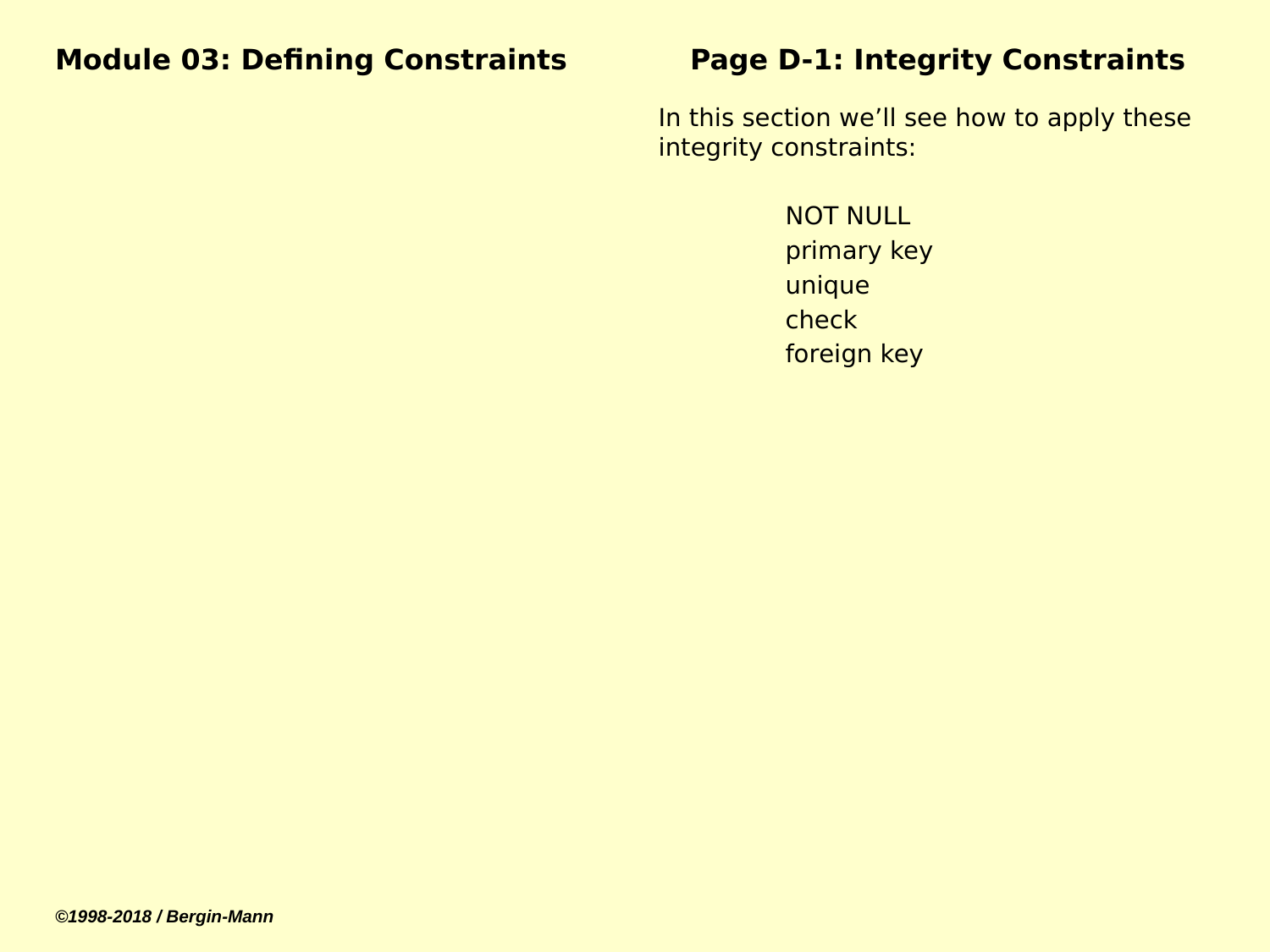

# Module 03: Defining Constraints	Page D-1: Integrity Constraints

In this section we’ll see how to apply these integrity constraints:

	NOT NULL
	primary key
	unique
	check
	foreign key
©1998-2018 / Bergin-Mann